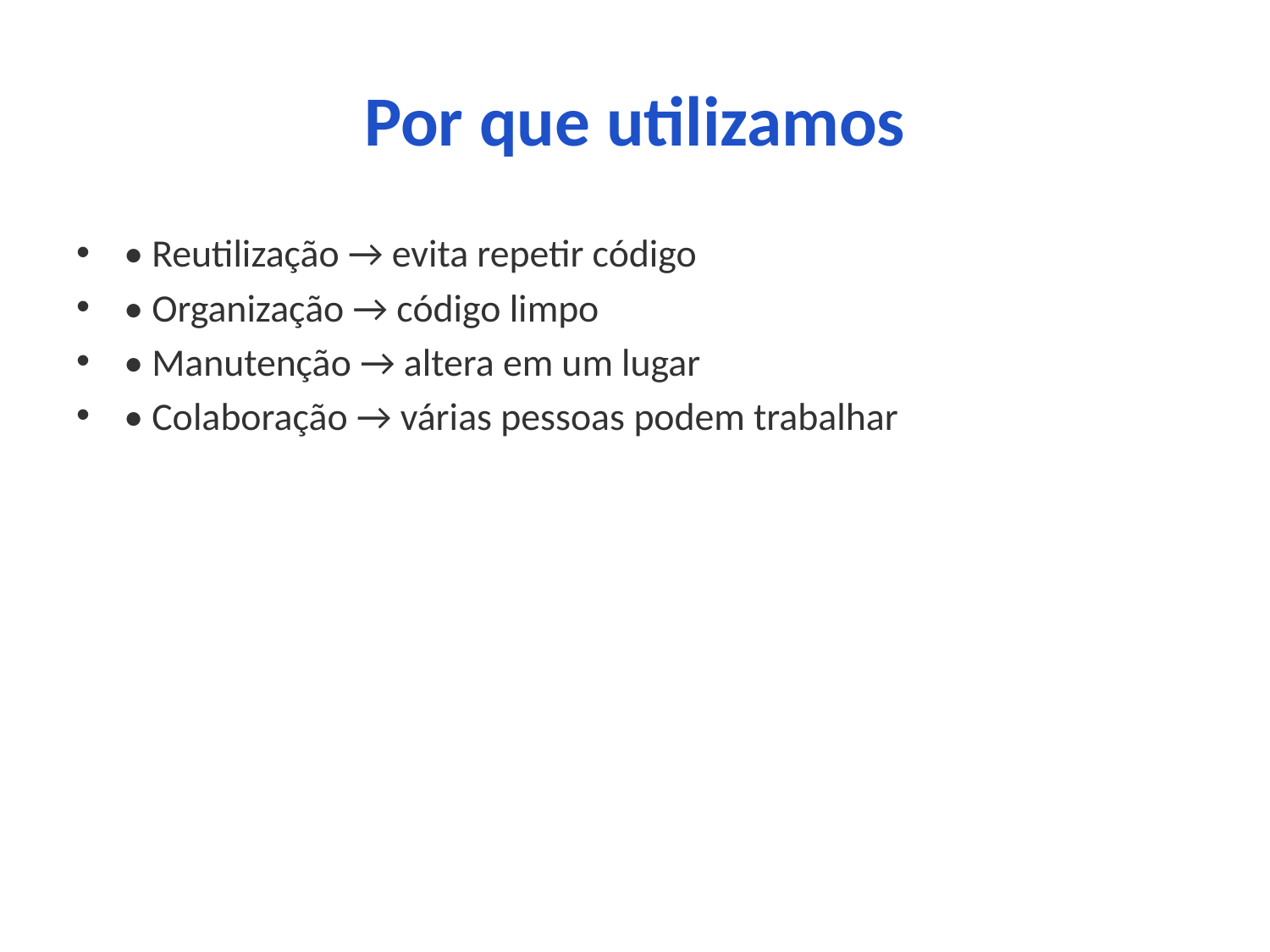

# Por que utilizamos
• Reutilização → evita repetir código
• Organização → código limpo
• Manutenção → altera em um lugar
• Colaboração → várias pessoas podem trabalhar